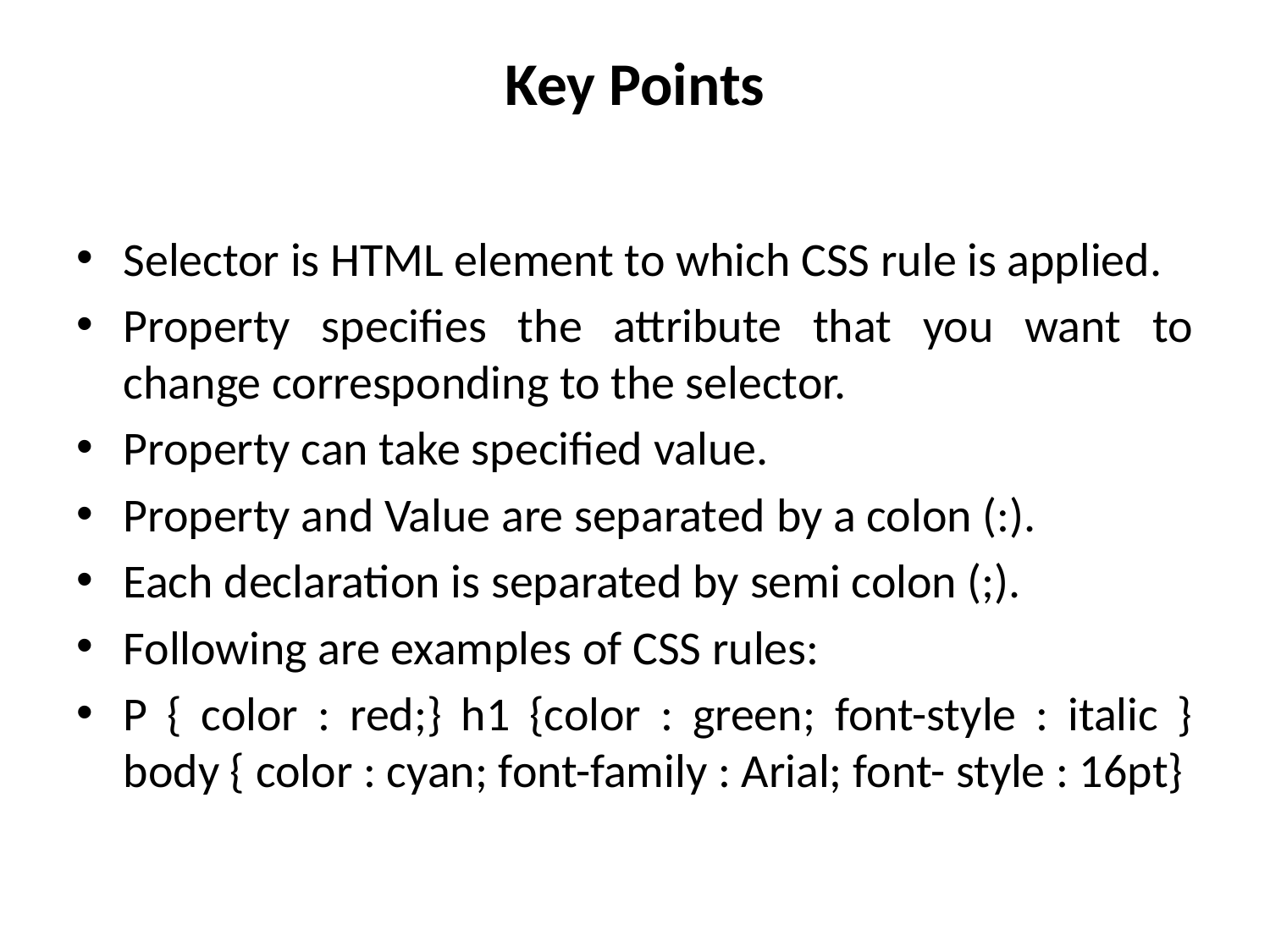

# Key Points
Selector is HTML element to which CSS rule is applied.
Property specifies the attribute that you want to change corresponding to the selector.
Property can take specified value.
Property and Value are separated by a colon (:).
Each declaration is separated by semi colon (;).
Following are examples of CSS rules:
P { color : red;} h1 {color : green; font-style : italic } body { color : cyan; font-family : Arial; font- style : 16pt}